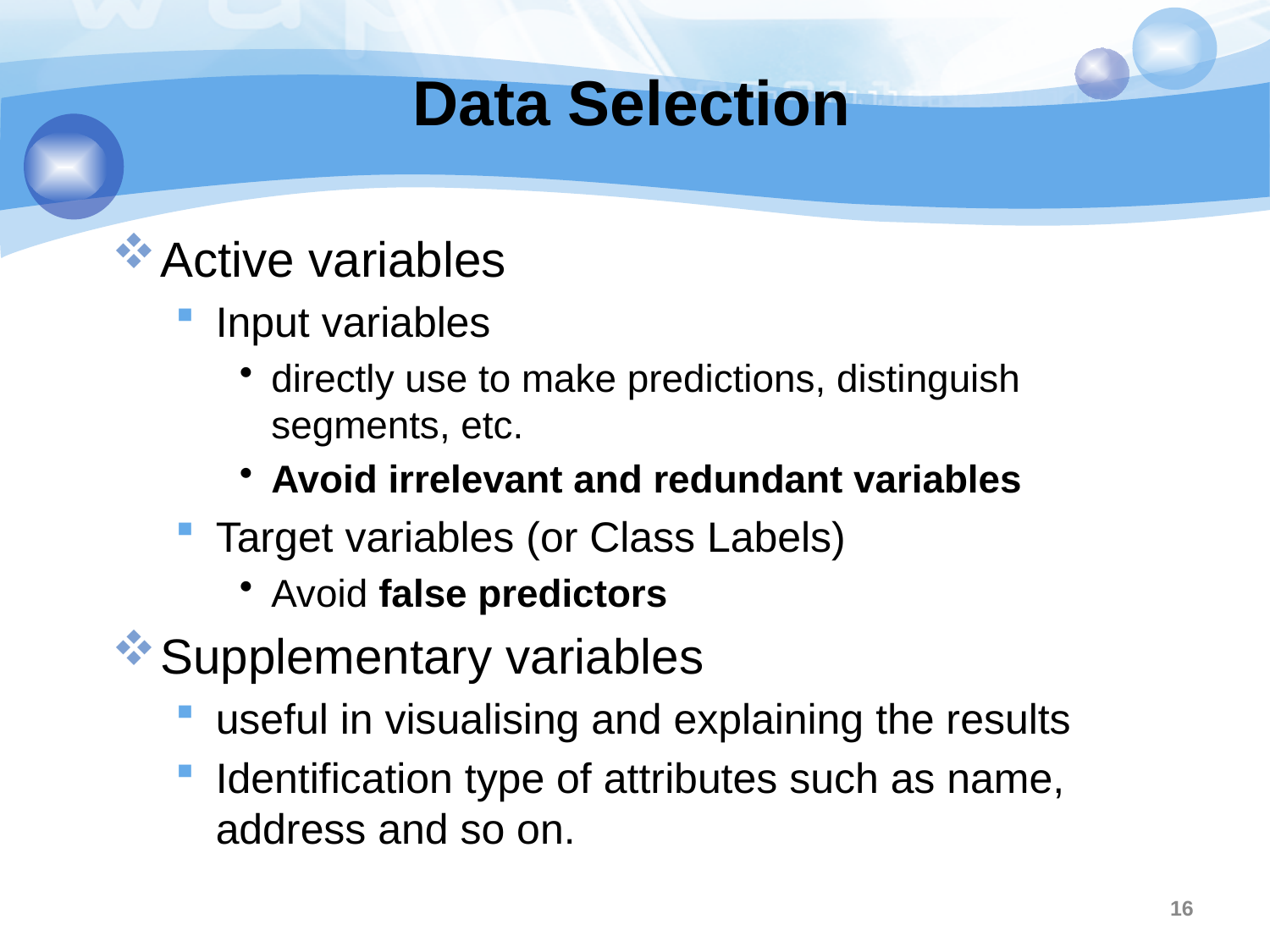

16
# Data Selection
Active variables
Input variables
directly use to make predictions, distinguish segments, etc.
Avoid irrelevant and redundant variables
Target variables (or Class Labels)
Avoid false predictors
Supplementary variables
useful in visualising and explaining the results
Identification type of attributes such as name, address and so on.